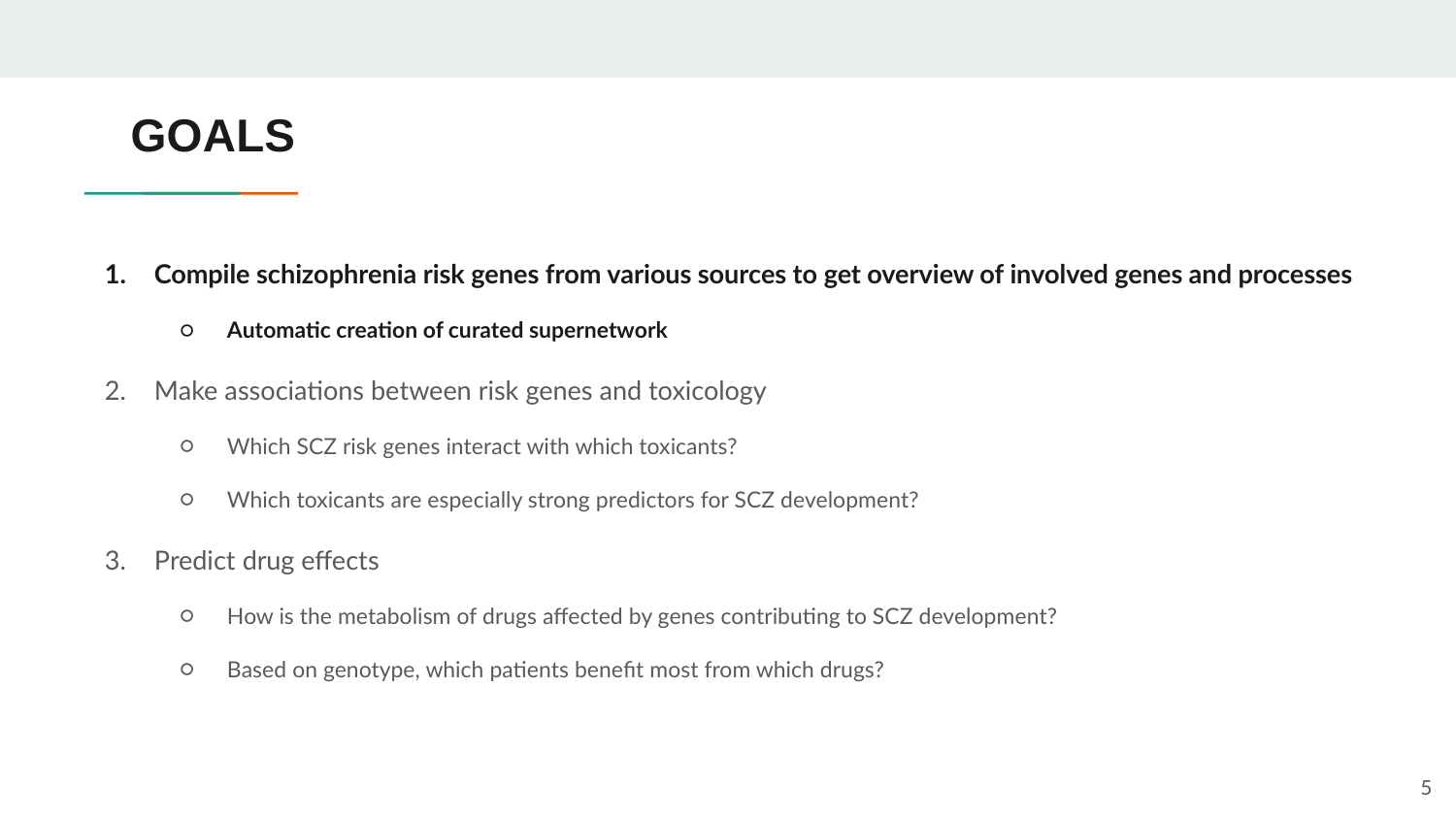

# GOALS
Compile schizophrenia risk genes from various sources to get overview of involved genes and processes
Automatic creation of curated supernetwork
Make associations between risk genes and toxicology
Which SCZ risk genes interact with which toxicants?
Which toxicants are especially strong predictors for SCZ development?
Predict drug effects
How is the metabolism of drugs affected by genes contributing to SCZ development?
Based on genotype, which patients benefit most from which drugs?
5